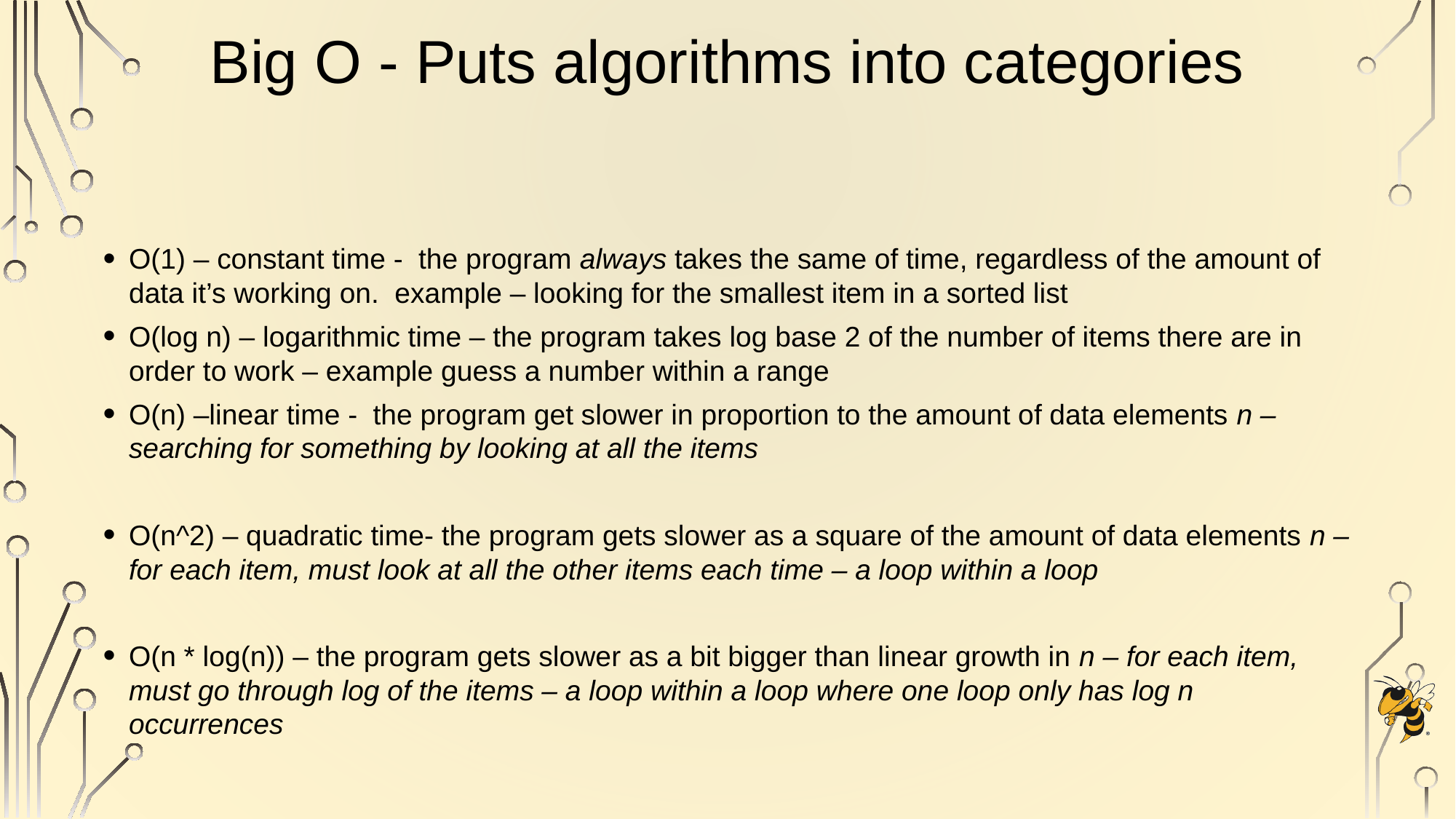

# Big O - Puts algorithms into categories
O(1) – constant time -  the program always takes the same of time, regardless of the amount of data it’s working on.  example – looking for the smallest item in a sorted list
O(log n) – logarithmic time – the program takes log base 2 of the number of items there are in order to work – example guess a number within a range
O(n) –linear time -  the program get slower in proportion to the amount of data elements n – searching for something by looking at all the items

O(n^2) – quadratic time- the program gets slower as a square of the amount of data elements n – for each item, must look at all the other items each time – a loop within a loop

O(n * log(n)) – the program gets slower as a bit bigger than linear growth in n – for each item, must go through log of the items – a loop within a loop where one loop only has log n occurrences